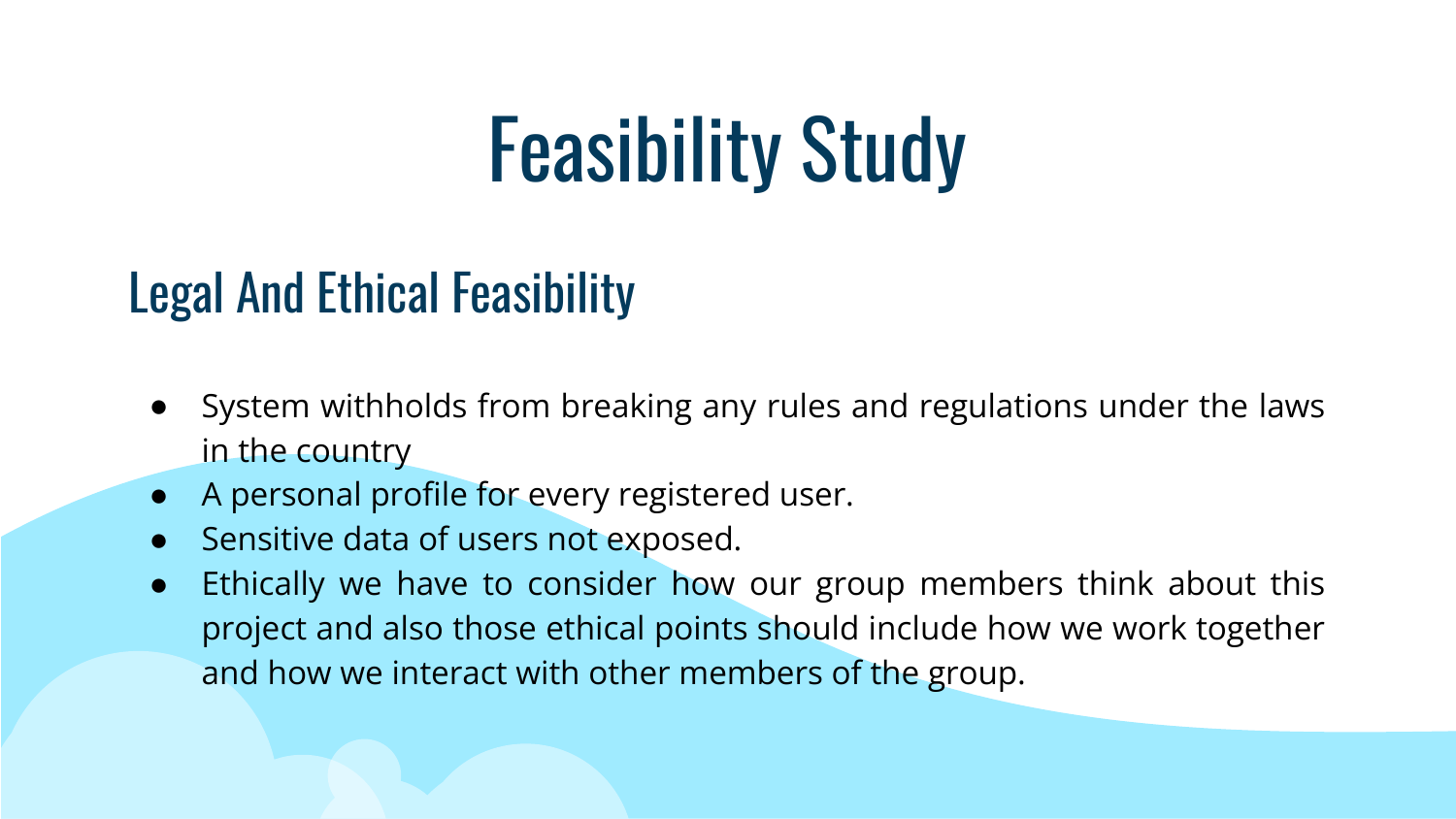

# Feasibility Study

Legal And Ethical Feasibility

System withholds from breaking any rules and regulations under the laws in the country
A personal profile for every registered user.
Sensitive data of users not exposed.
Ethically we have to consider how our group members think about this project and also those ethical points should include how we work together and how we interact with other members of the group.